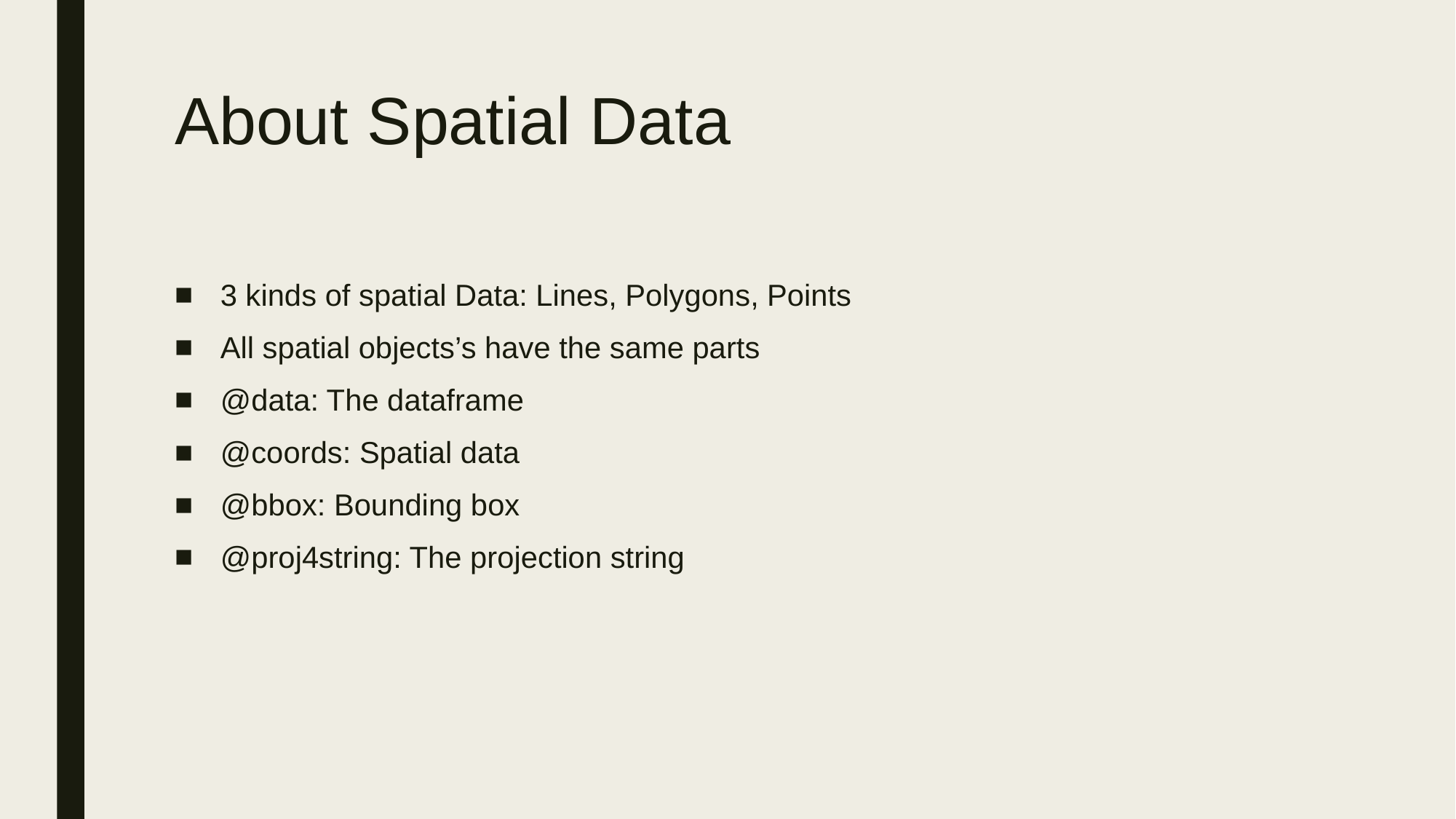

# About Spatial Data
3 kinds of spatial Data: Lines, Polygons, Points
All spatial objects’s have the same parts
@data: The dataframe
@coords: Spatial data
@bbox: Bounding box
@proj4string: The projection string